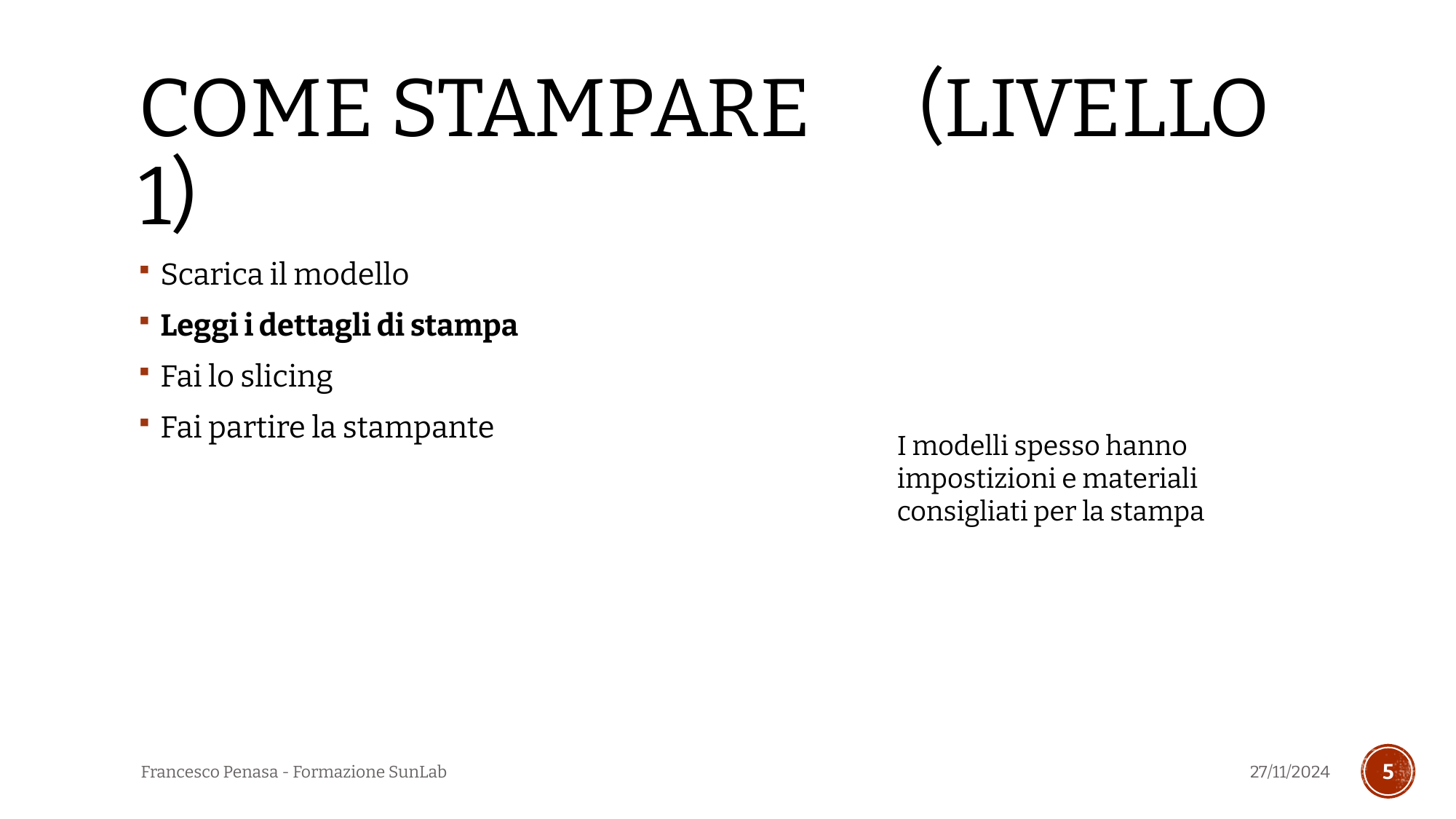

# Come stampare	 (livello 1)
Scarica il modello
Leggi i dettagli di stampa
Fai lo slicing
Fai partire la stampante
I modelli spesso hanno
impostizioni e materiali
consigliati per la stampa
Francesco Penasa - Formazione SunLab
27/11/2024
5